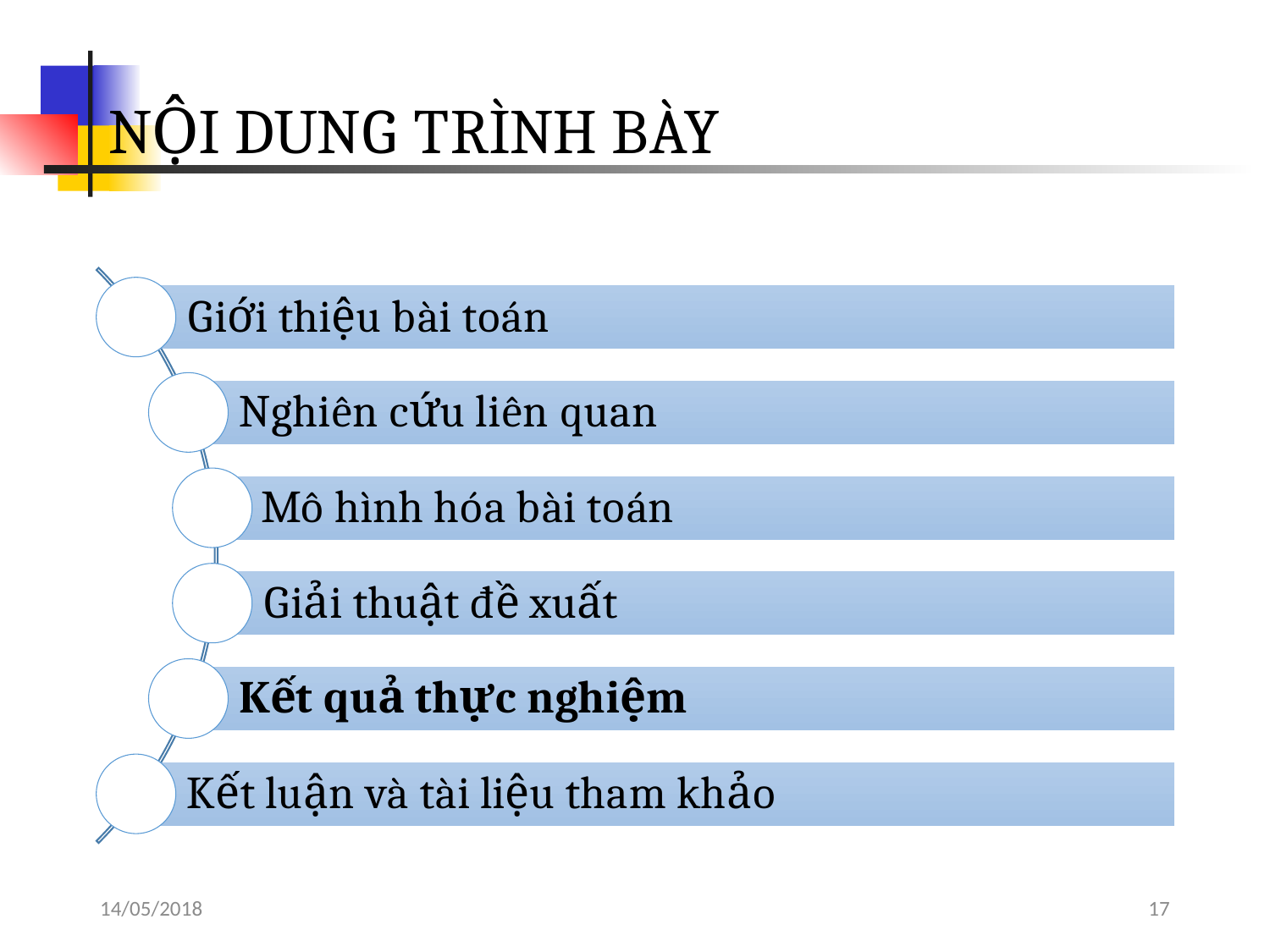

# NỘI DUNG TRÌNH BÀY

Giới thiệu bài toán

Nghiên cứu liên quan

Mô hình hóa bài toán

Giải thuật đề xuất

Kết quả thực nghiệm

Kết luận và tài liệu tham khảo
14/05/2018
17